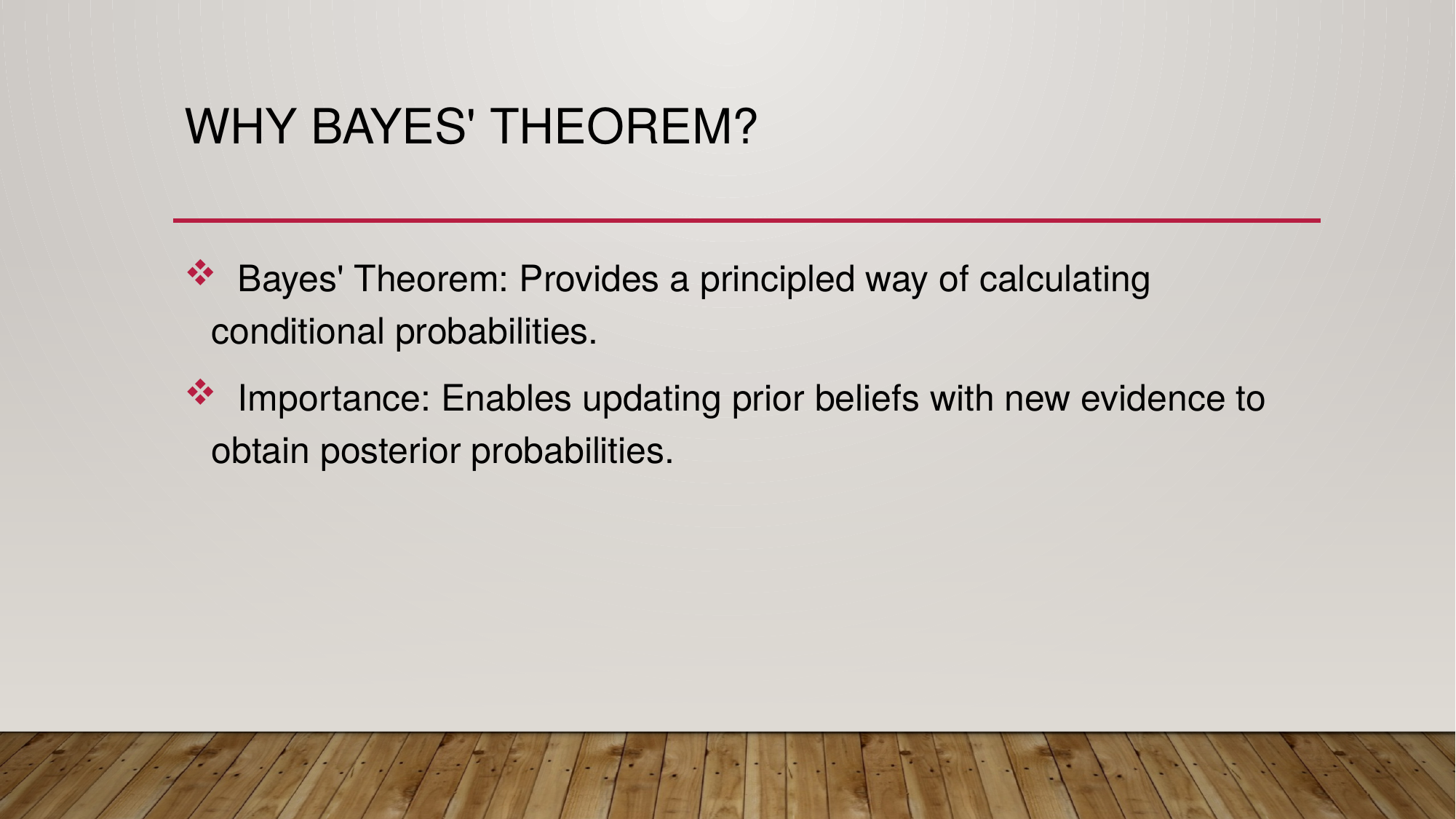

# Why Bayes' Theorem?
  Bayes' Theorem: Provides a principled way of calculating conditional probabilities.
  Importance: Enables updating prior beliefs with new evidence to obtain posterior probabilities.